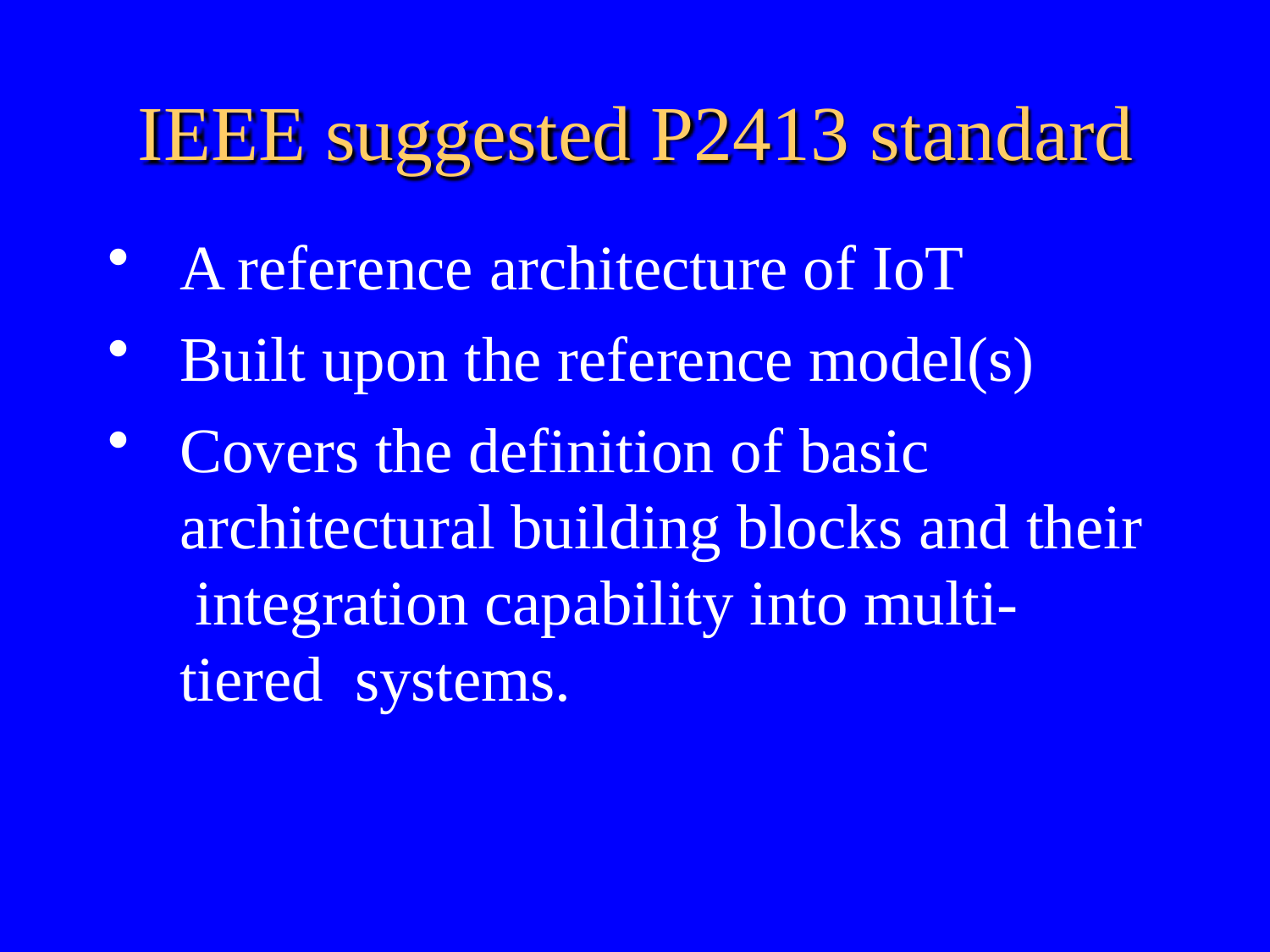

# IEEE suggested P2413 standard
A reference architecture of IoT
Built upon the reference model(s)
Covers the definition of basic  architectural building blocks and their  integration capability into multi-tiered  systems.